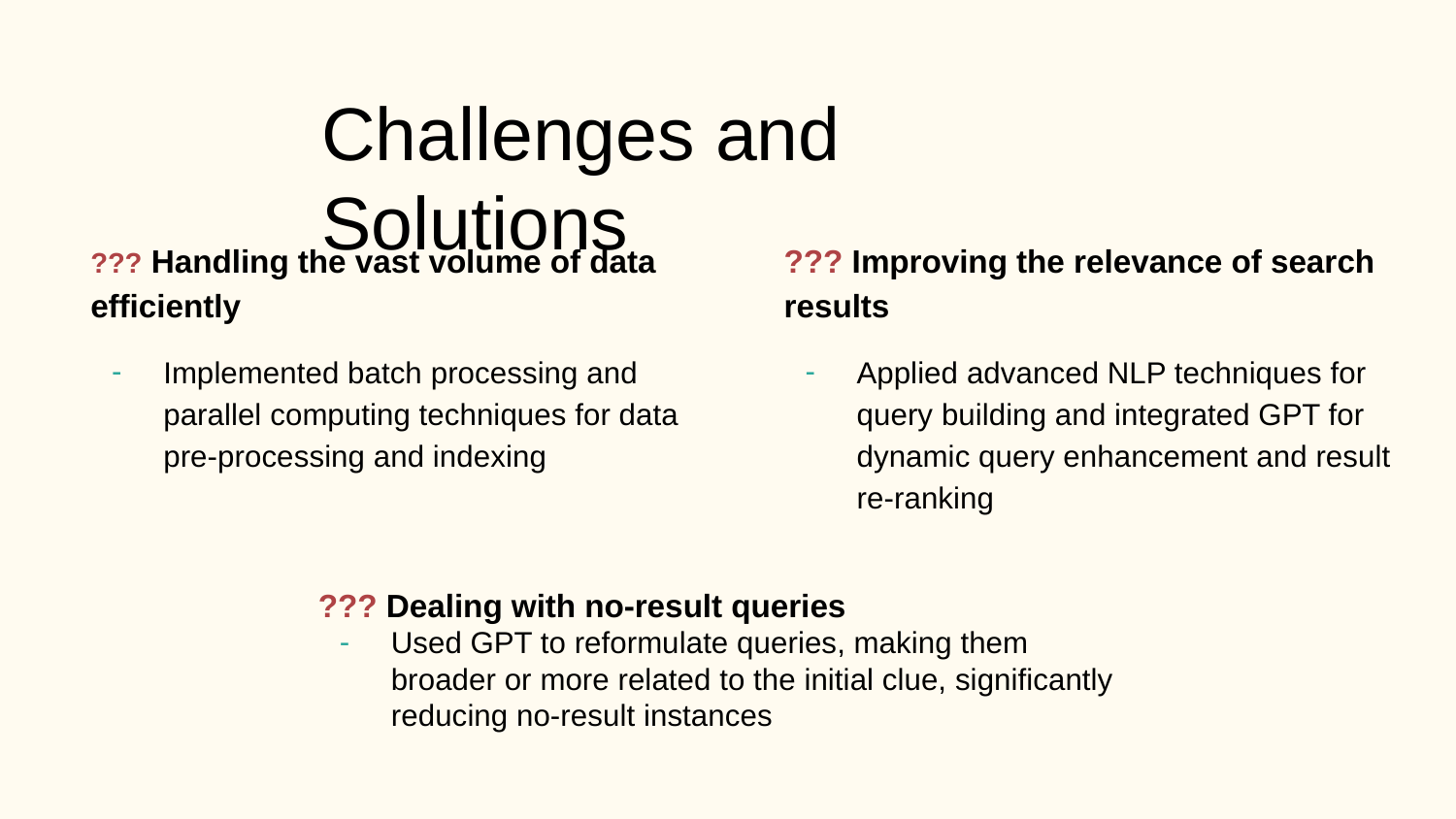

# Challenges and Solutions
??? Handling the vast volume of data efficiently
Implemented batch processing and parallel computing techniques for data pre-processing and indexing
??? Improving the relevance of search results
Applied advanced NLP techniques for query building and integrated GPT for dynamic query enhancement and result re-ranking
??? Dealing with no-result queries
Used GPT to reformulate queries, making them broader or more related to the initial clue, significantly reducing no-result instances